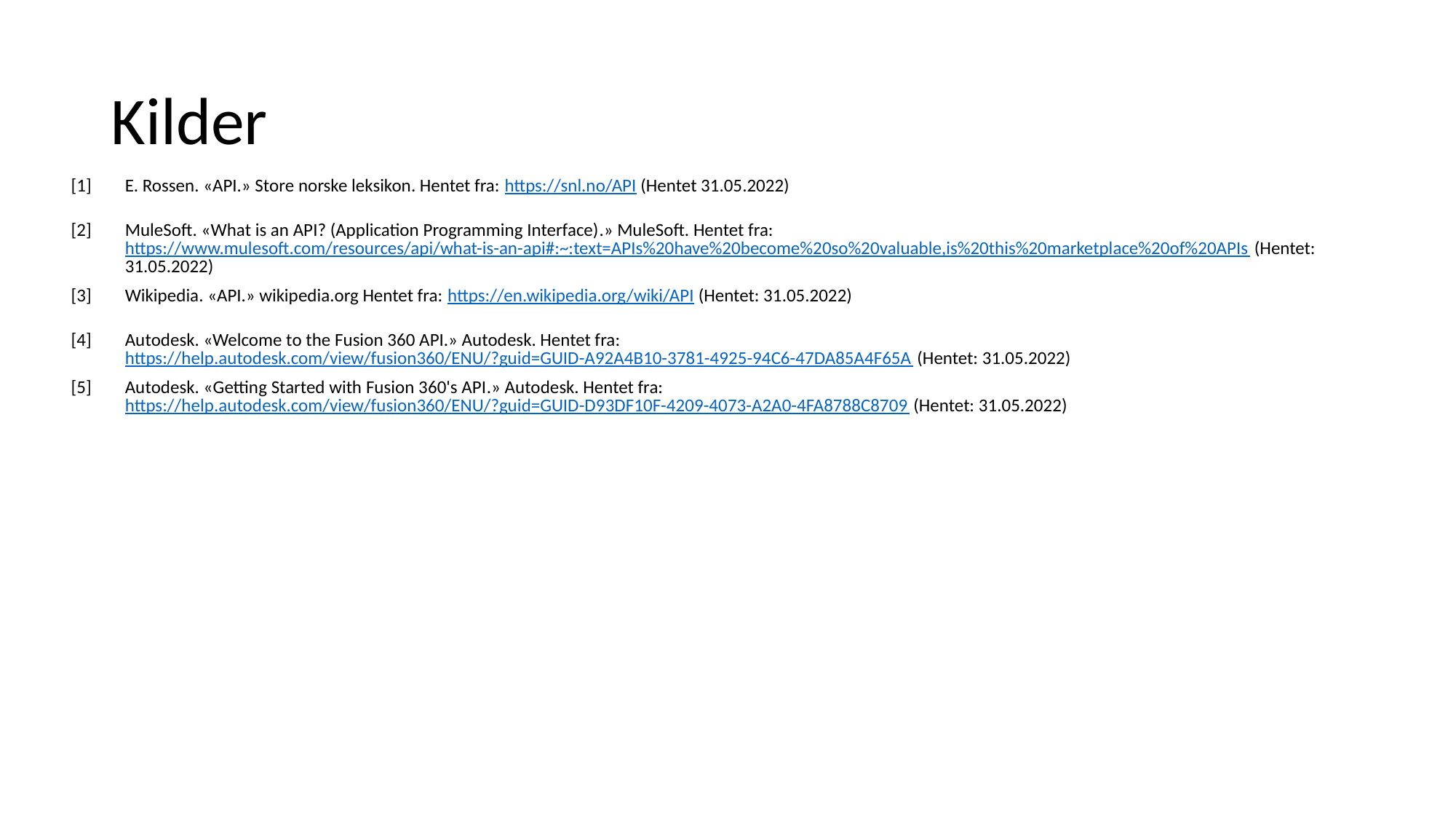

# Kilder
| [1] | E. Rossen. «API.» Store norske leksikon. Hentet fra: https://snl.no/API (Hentet 31.05.2022) |
| --- | --- |
| [2] | MuleSoft. «What is an API? (Application Programming Interface).» MuleSoft. Hentet fra: https://www.mulesoft.com/resources/api/what-is-an-api#:~:text=APIs%20have%20become%20so%20valuable,is%20this%20marketplace%20of%20APIs (Hentet: 31.05.2022) |
| [3] | Wikipedia. «API.» wikipedia.org Hentet fra: https://en.wikipedia.org/wiki/API (Hentet: 31.05.2022) |
| [4] | Autodesk. «Welcome to the Fusion 360 API.» Autodesk. Hentet fra: https://help.autodesk.com/view/fusion360/ENU/?guid=GUID-A92A4B10-3781-4925-94C6-47DA85A4F65A (Hentet: 31.05.2022) |
| [5] | Autodesk. «Getting Started with Fusion 360's API.» Autodesk. Hentet fra: https://help.autodesk.com/view/fusion360/ENU/?guid=GUID-D93DF10F-4209-4073-A2A0-4FA8788C8709 (Hentet: 31.05.2022) |
|  |  |